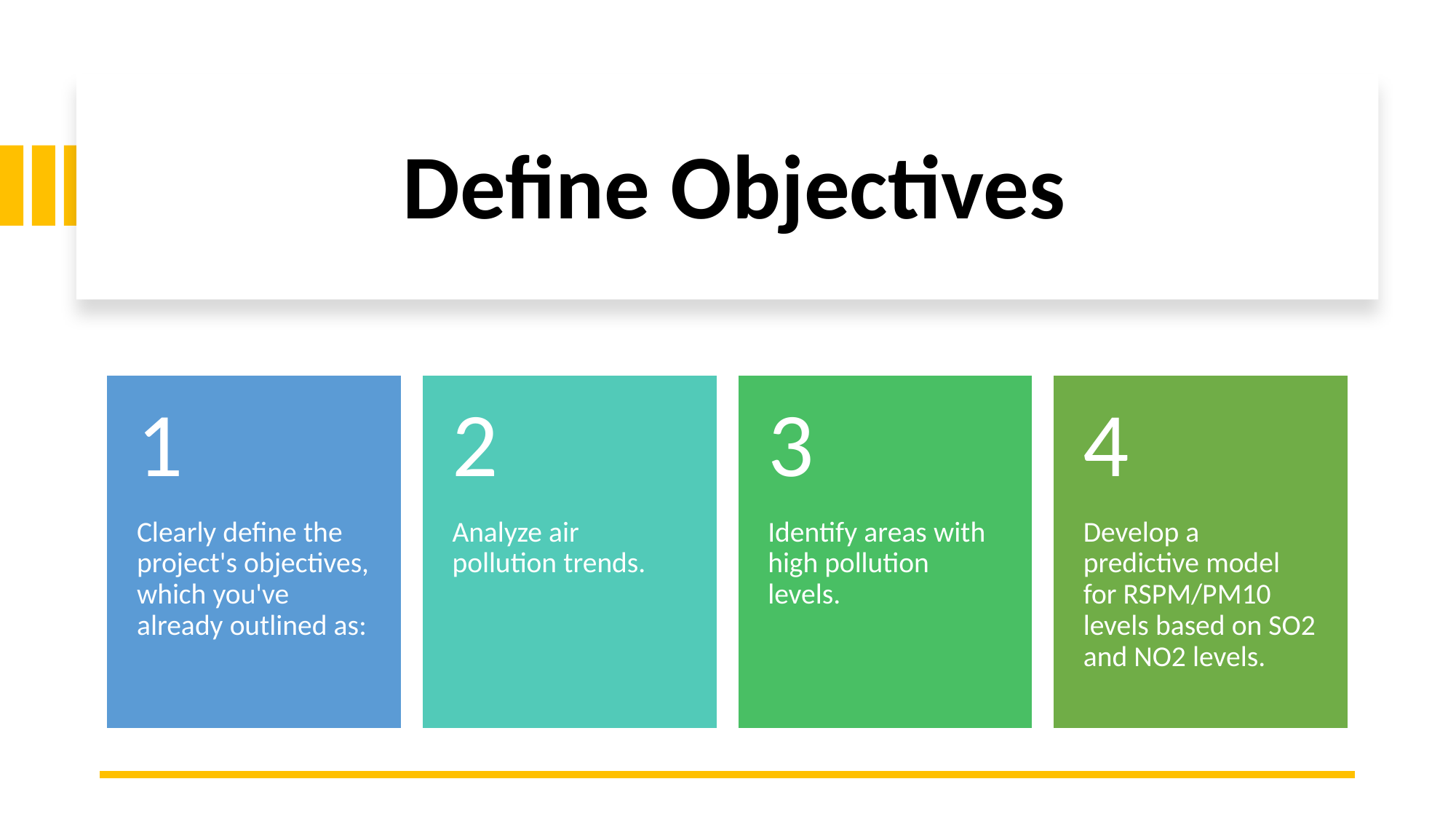

# Define Objectives

Clearly define the project's objectives, which you've already outlined as:
1
Analyze air pollution trends.
2
Identify areas with high pollution levels.
3
Develop a predictive model for RSPM/PM10 levels based on SO2 and NO2 levels.
4